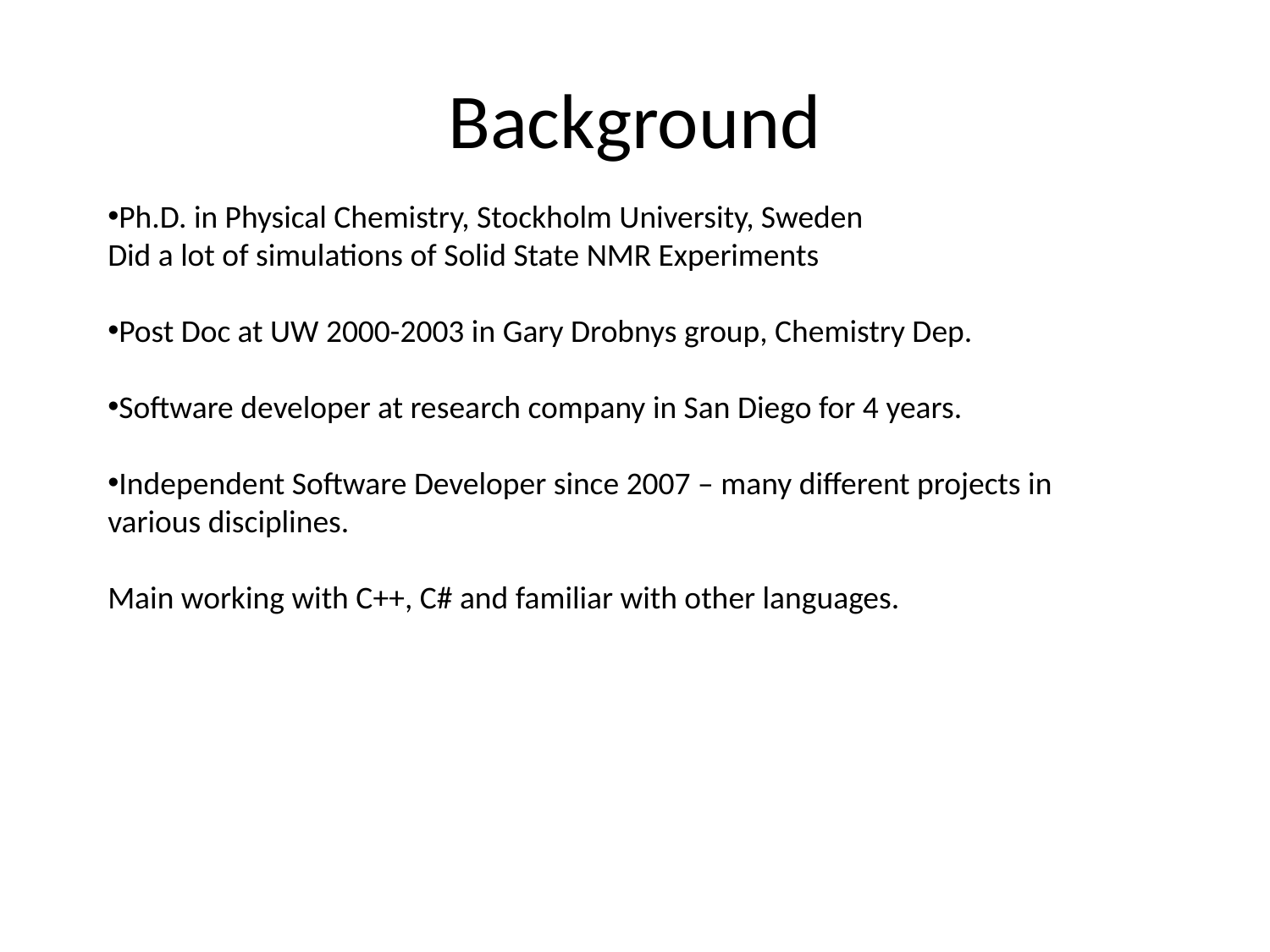

# Background
Ph.D. in Physical Chemistry, Stockholm University, Sweden
Did a lot of simulations of Solid State NMR Experiments

Post Doc at UW 2000-2003 in Gary Drobnys group, Chemistry Dep.

Software developer at research company in San Diego for 4 years.

Independent Software Developer since 2007 – many different projects in various disciplines.

Main working with C++, C# and familiar with other languages.